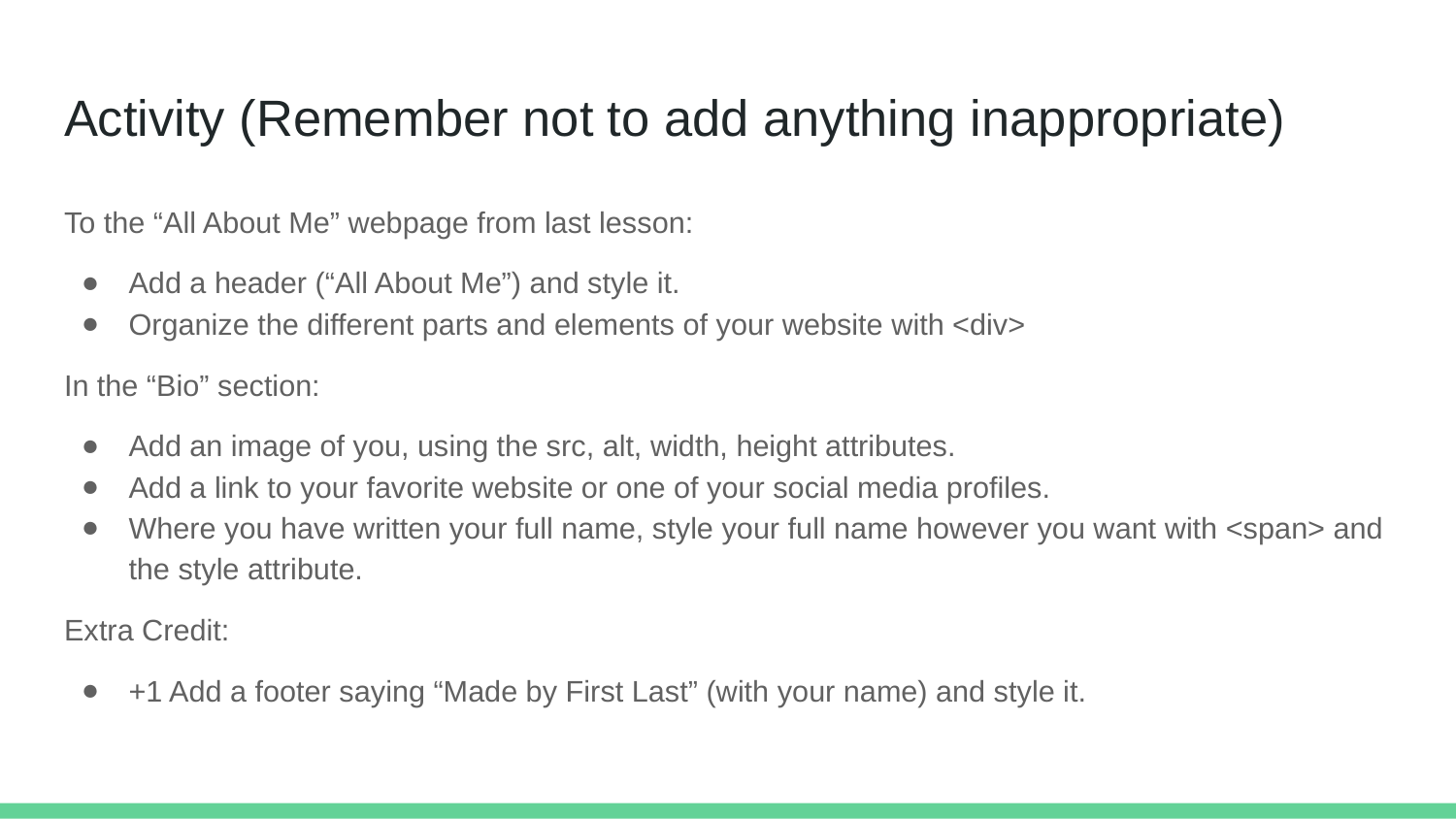

# Activity (Remember not to add anything inappropriate)
To the “All About Me” webpage from last lesson:
Add a header (“All About Me”) and style it.
Organize the different parts and elements of your website with <div>
In the “Bio” section:
Add an image of you, using the src, alt, width, height attributes.
Add a link to your favorite website or one of your social media profiles.
Where you have written your full name, style your full name however you want with <span> and the style attribute.
Extra Credit:
+1 Add a footer saying “Made by First Last” (with your name) and style it.